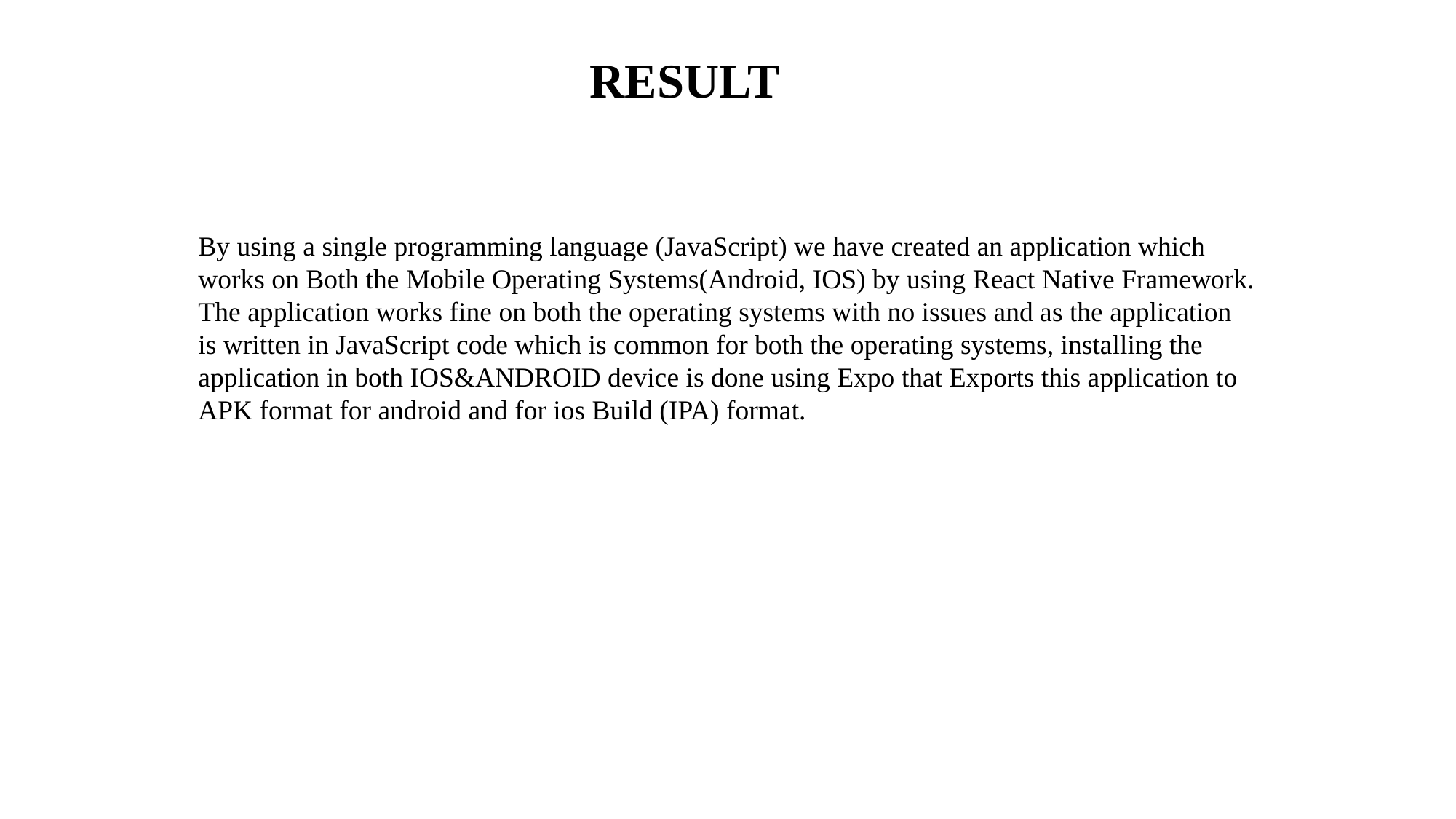

RESULT
By using a single programming language (JavaScript) we have created an application which works on Both the Mobile Operating Systems(Android, IOS) by using React Native Framework. The application works fine on both the operating systems with no issues and as the application is written in JavaScript code which is common for both the operating systems, installing the application in both IOS&ANDROID device is done using Expo that Exports this application to APK format for android and for ios Build (IPA) format.